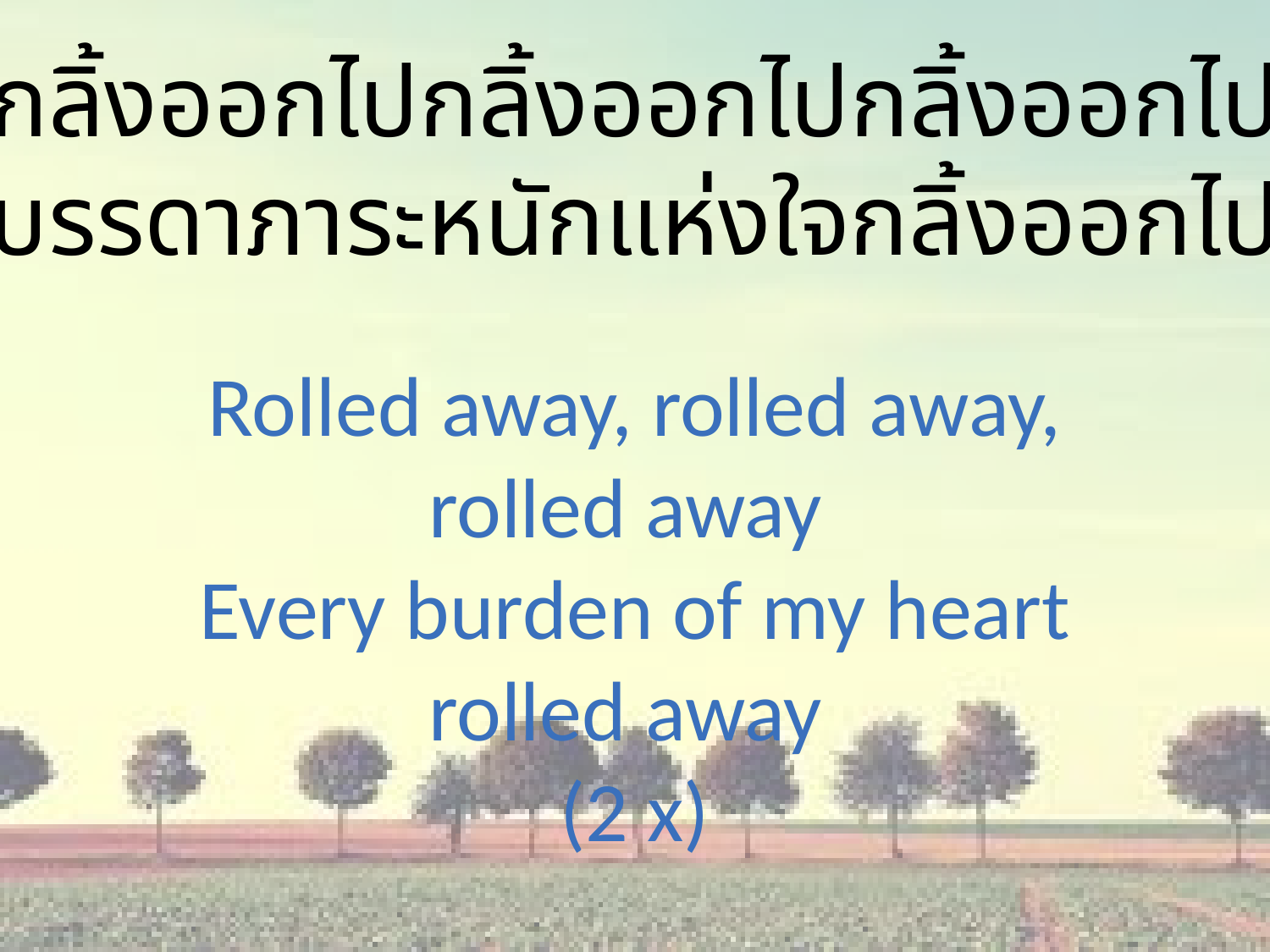

กลิ้งออกไปกลิ้งออกไปกลิ้งออกไป
บรรดาภาระหนักแห่งใจกลิ้งออกไป
Rolled away, rolled away, rolled away
Every burden of my heart rolled away
(2 x)